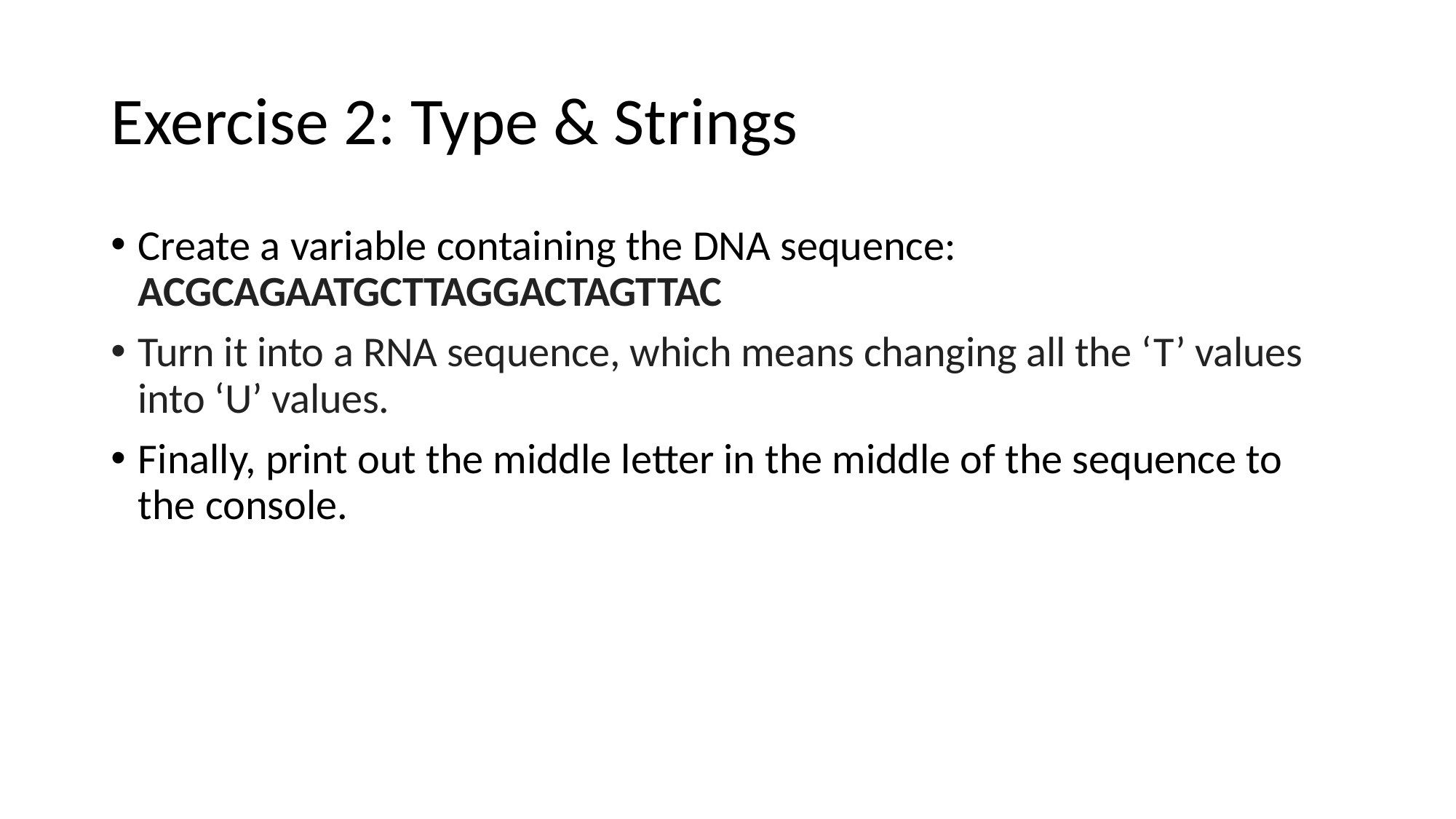

# Exercise 2: Type & Strings
Create a variable containing the DNA sequence: ACGCAGAATGCTTAGGACTAGTTAC
Turn it into a RNA sequence, which means changing all the ‘T’ values into ‘U’ values.
Finally, print out the middle letter in the middle of the sequence to the console.